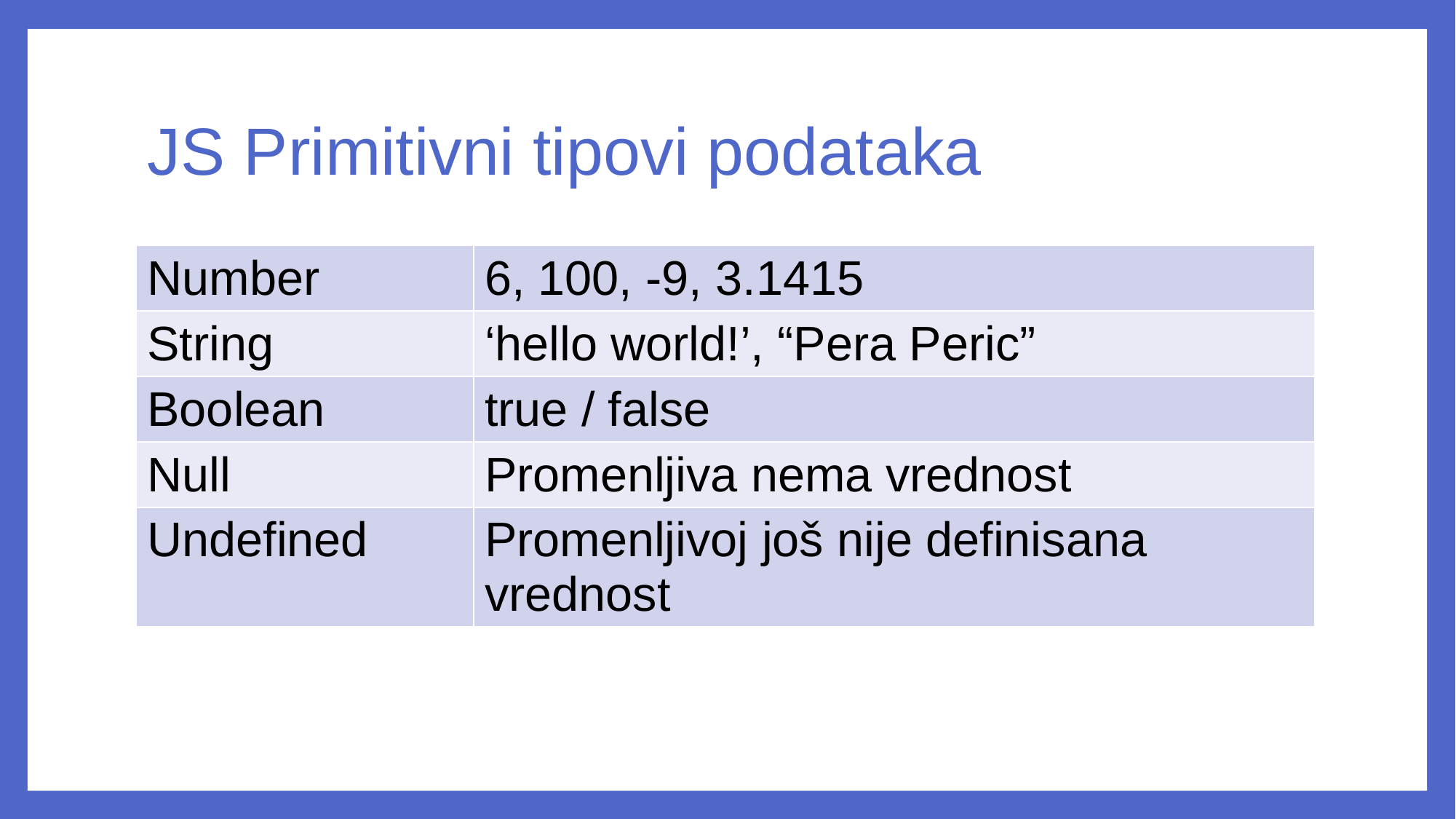

# JS Primitivni tipovi podataka
| Number | 6, 100, -9, 3.1415 |
| --- | --- |
| String | ‘hello world!’, “Pera Peric” |
| Boolean | true / false |
| Null | Promenljiva nema vrednost |
| Undefined | Promenljivoj još nije definisana vrednost |